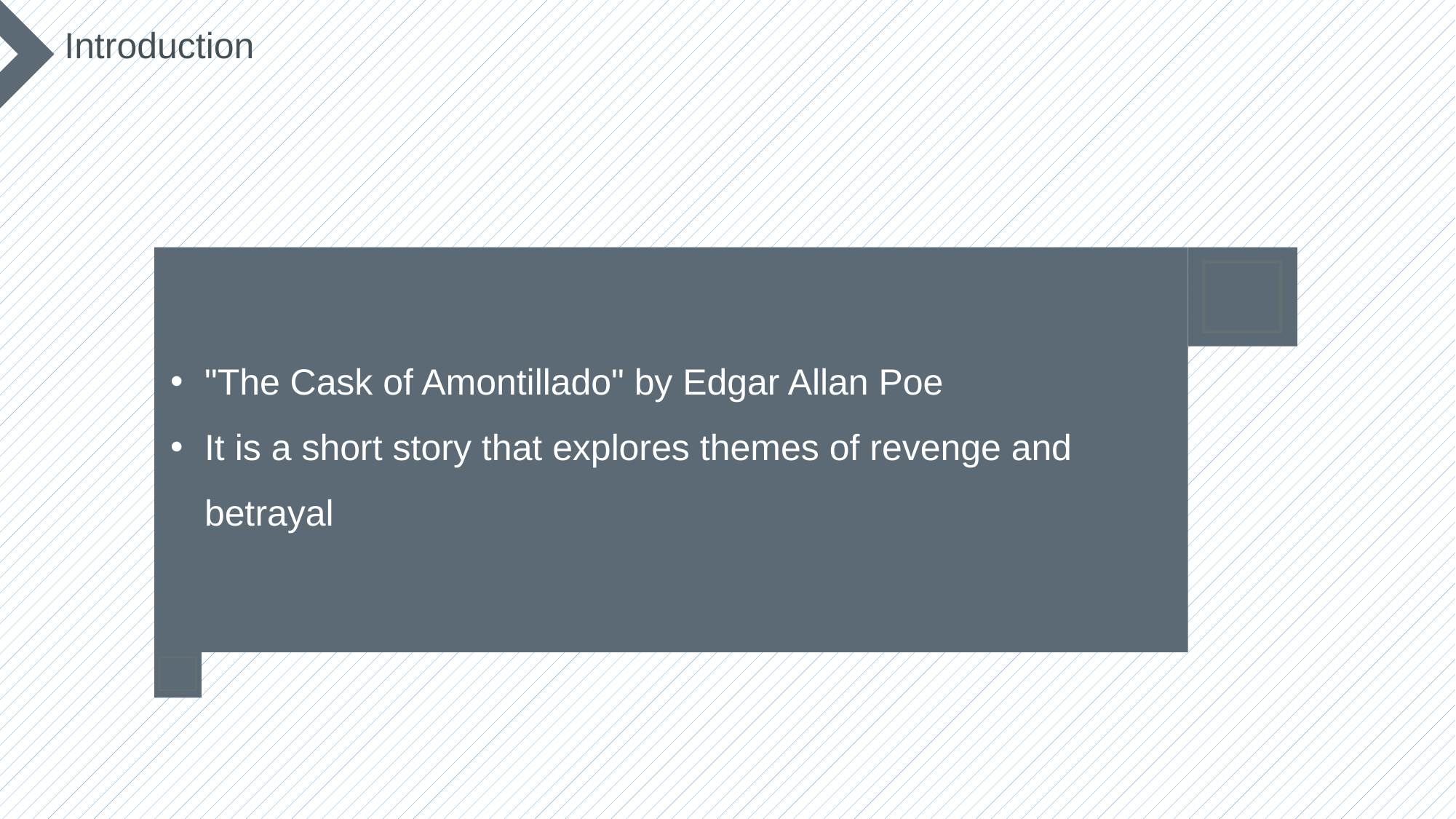

Introduction

"The Cask of Amontillado" by Edgar Allan Poe
It is a short story that explores themes of revenge and betrayal